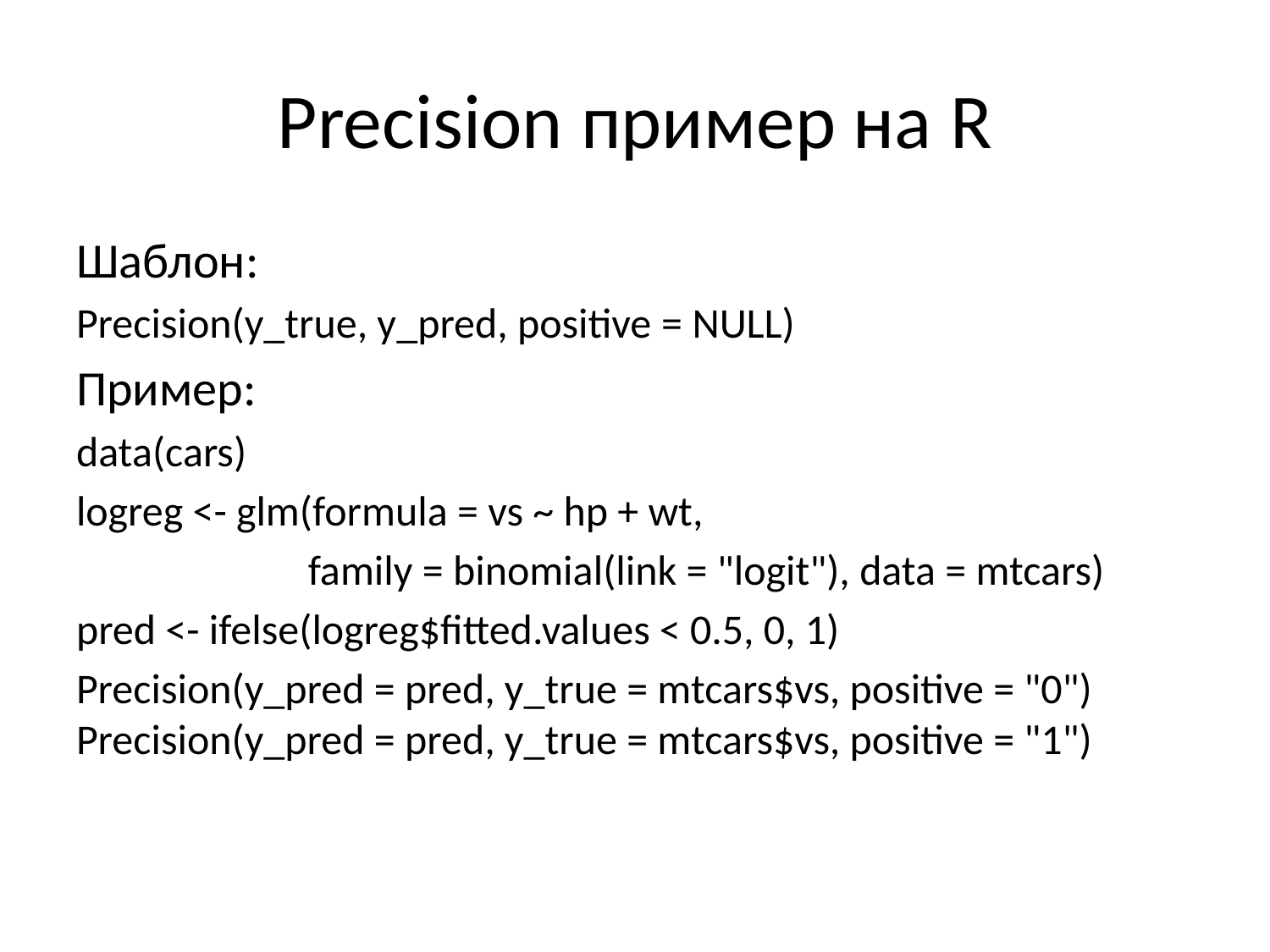

# Precision пример на R
Шаблон:
Precision(y_true, y_pred, positive = NULL)
Пример:
data(cars)
logreg <- glm(formula = vs ~ hp + wt,
	           family = binomial(link = "logit"), data = mtcars)
pred <- ifelse(logreg$fitted.values < 0.5, 0, 1)
Precision(y_pred = pred, y_true = mtcars$vs, positive = "0") Precision(y_pred = pred, y_true = mtcars$vs, positive = "1")